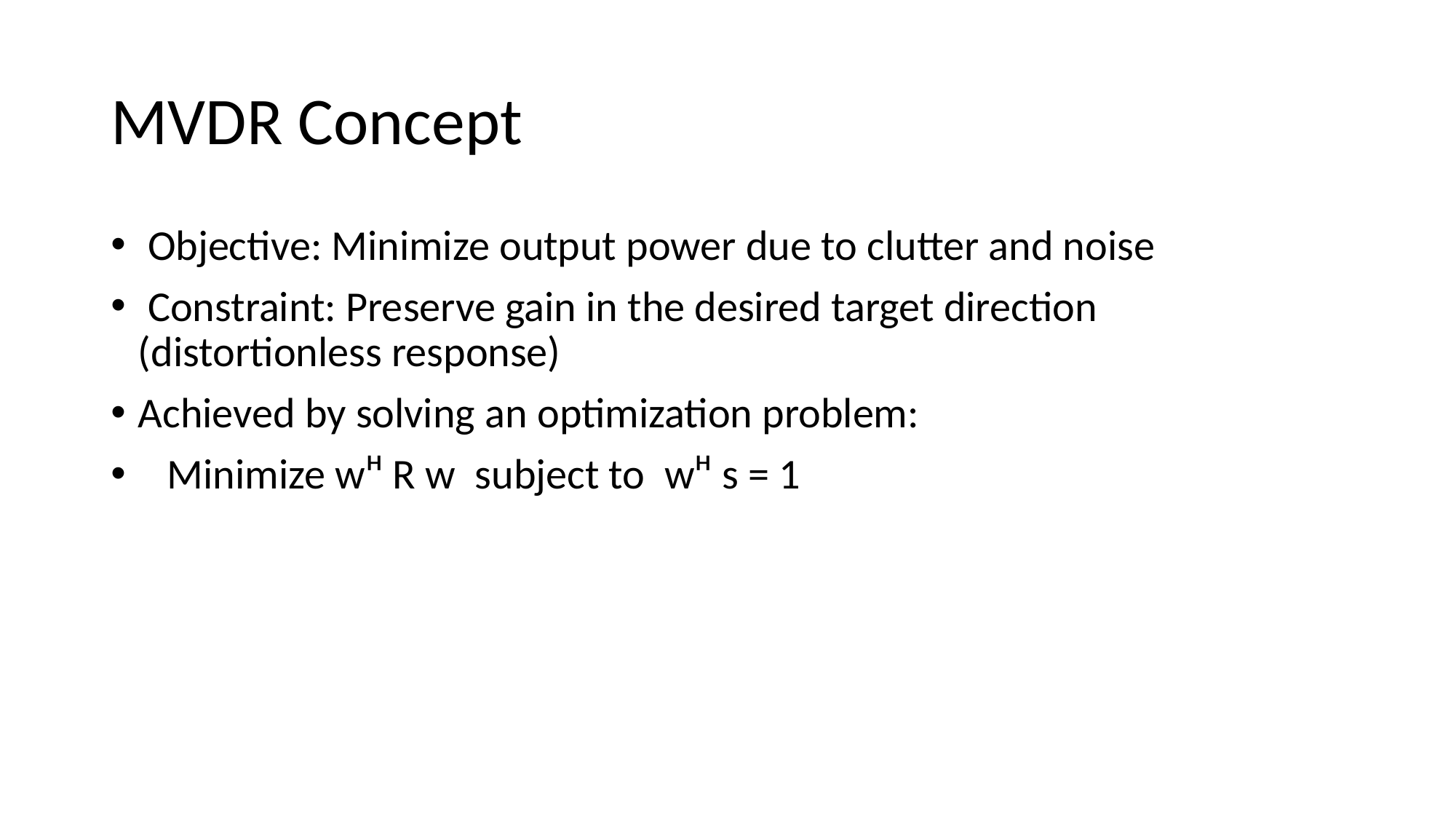

# MVDR Concept
 Objective: Minimize output power due to clutter and noise
 Constraint: Preserve gain in the desired target direction (distortionless response)
Achieved by solving an optimization problem:
   Minimize wᴴ R w  subject to  wᴴ s = 1